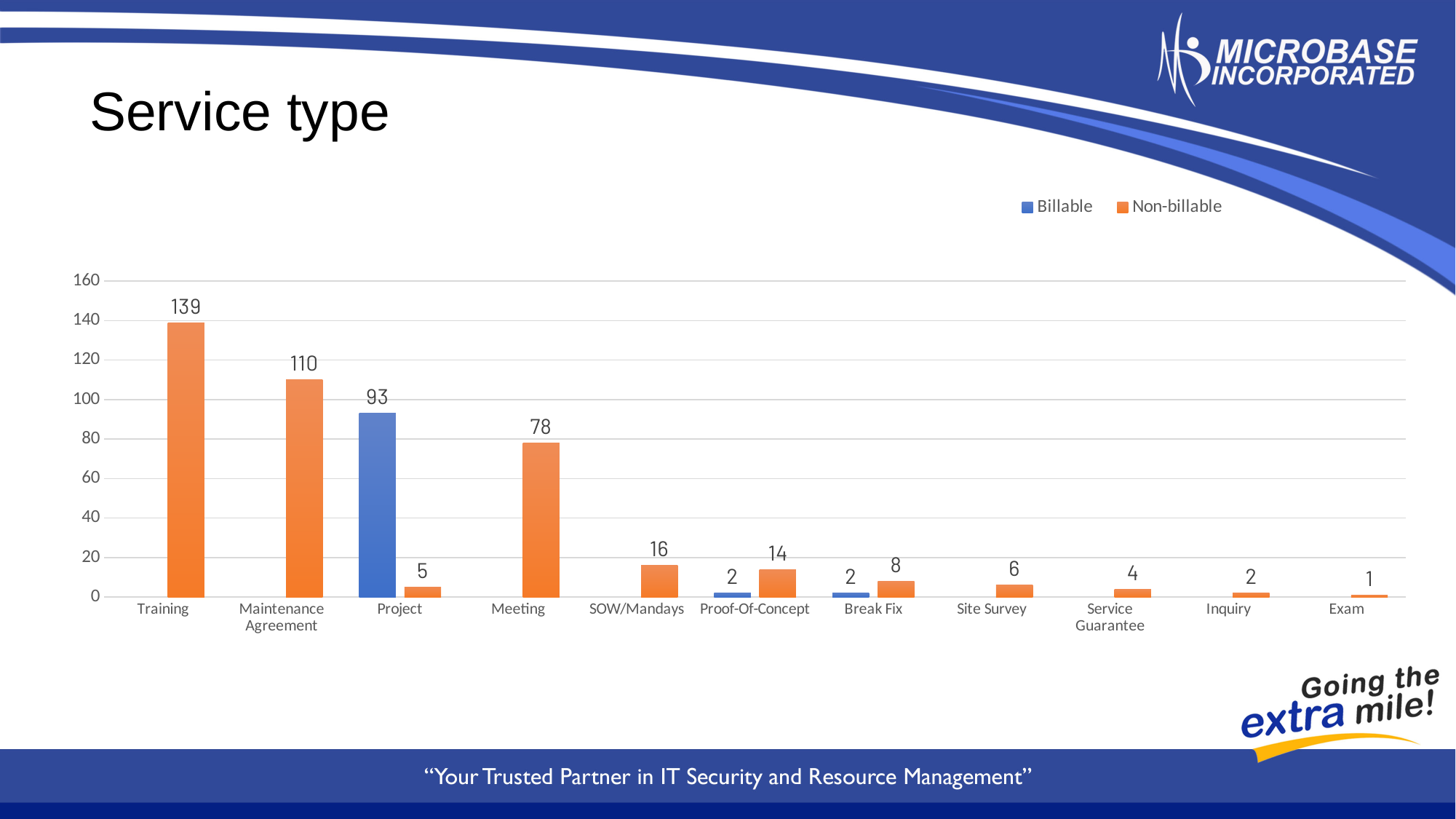

### Chart

| Category | Billable | Non-billable |
|---|---|---|
| Training | None | 139.0 |
| Maintenance Agreement | None | 110.0 |
| Project | 93.0 | 5.0 |
| Meeting | None | 78.0 |
| SOW/Mandays | None | 16.0 |
| Proof-Of-Concept | 2.0 | 14.0 |
| Break Fix | 2.0 | 8.0 |
| Site Survey | None | 6.0 |
| Service Guarantee | None | 4.0 |
| Inquiry | None | 2.0 |
| Exam | None | 1.0 |
Service type